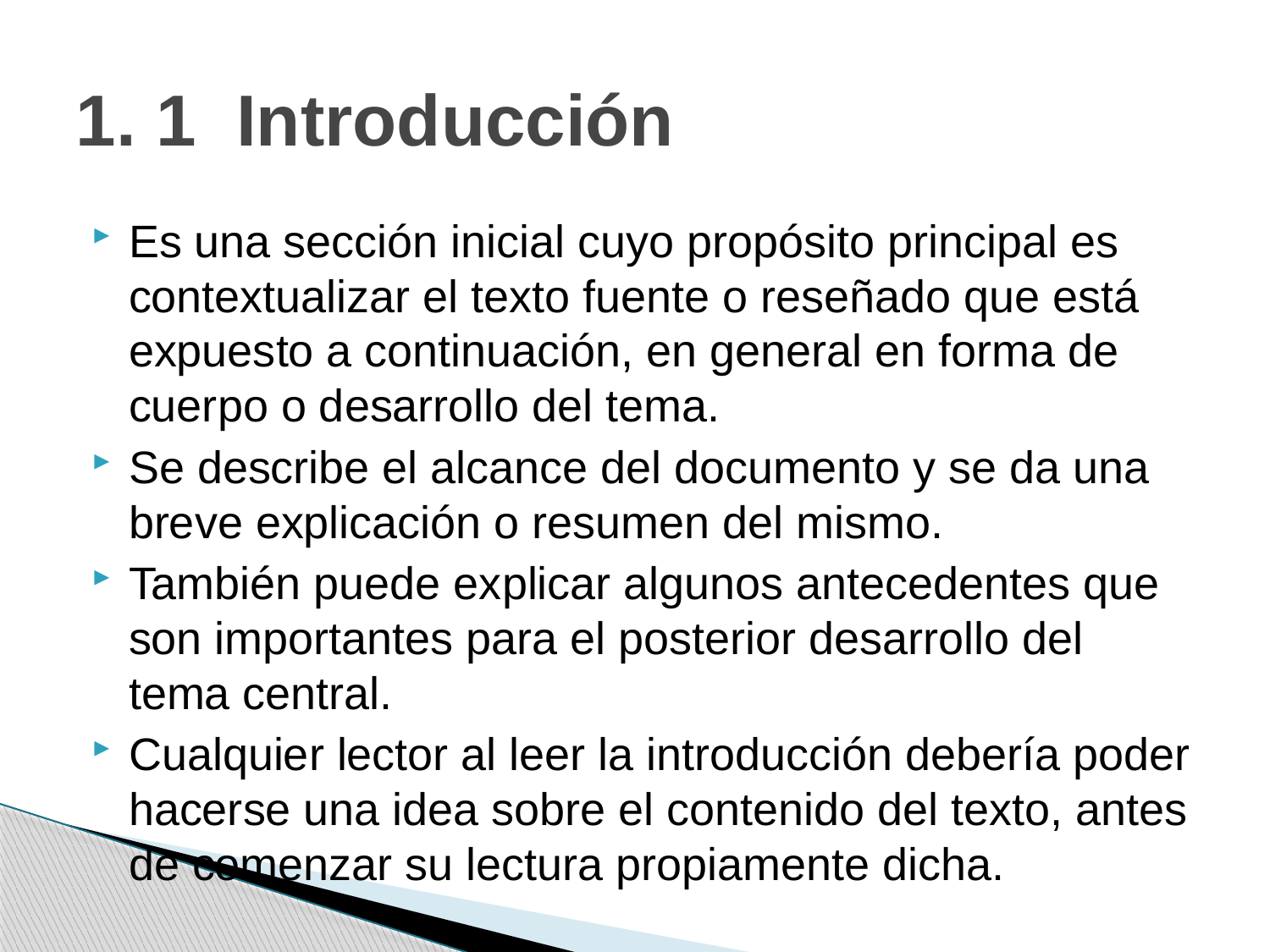

# 1. 1  Introducción
Es una sección inicial cuyo propósito principal es contextualizar el texto fuente o reseñado que está expuesto a continuación, en general en forma de cuerpo o desarrollo del tema.
Se describe el alcance del documento y se da una breve explicación o resumen del mismo.
También puede explicar algunos antecedentes que son importantes para el posterior desarrollo del tema central.
Cualquier lector al leer la introducción debería poder hacerse una idea sobre el contenido del texto, antes de comenzar su lectura propiamente dicha.